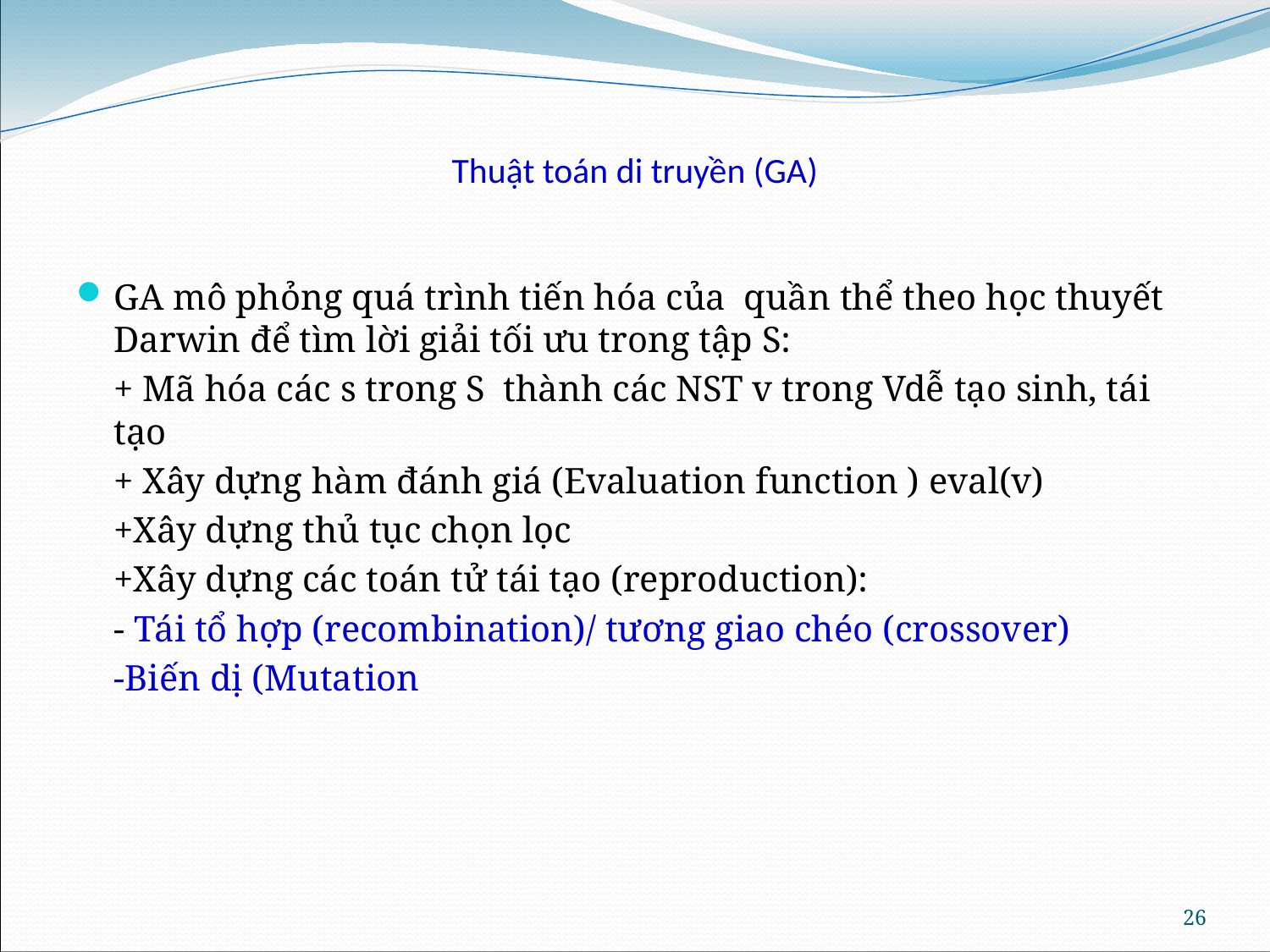

# Thuật toán di truyền (GA)
GA mô phỏng quá trình tiến hóa của  quần thể theo học thuyết Darwin để tìm lời giải tối ưu trong tập S:
 	+ Mã hóa các s trong S  thành các NST v trong Vdễ tạo sinh, tái tạo
	+ Xây dựng hàm đánh giá (Evaluation function ) eval(v)
	+Xây dựng thủ tục chọn lọc
	+Xây dựng các toán tử tái tạo (reproduction):
	- Tái tổ hợp (recombination)/ tương giao chéo (crossover)
	-Biến dị (Mutation

26